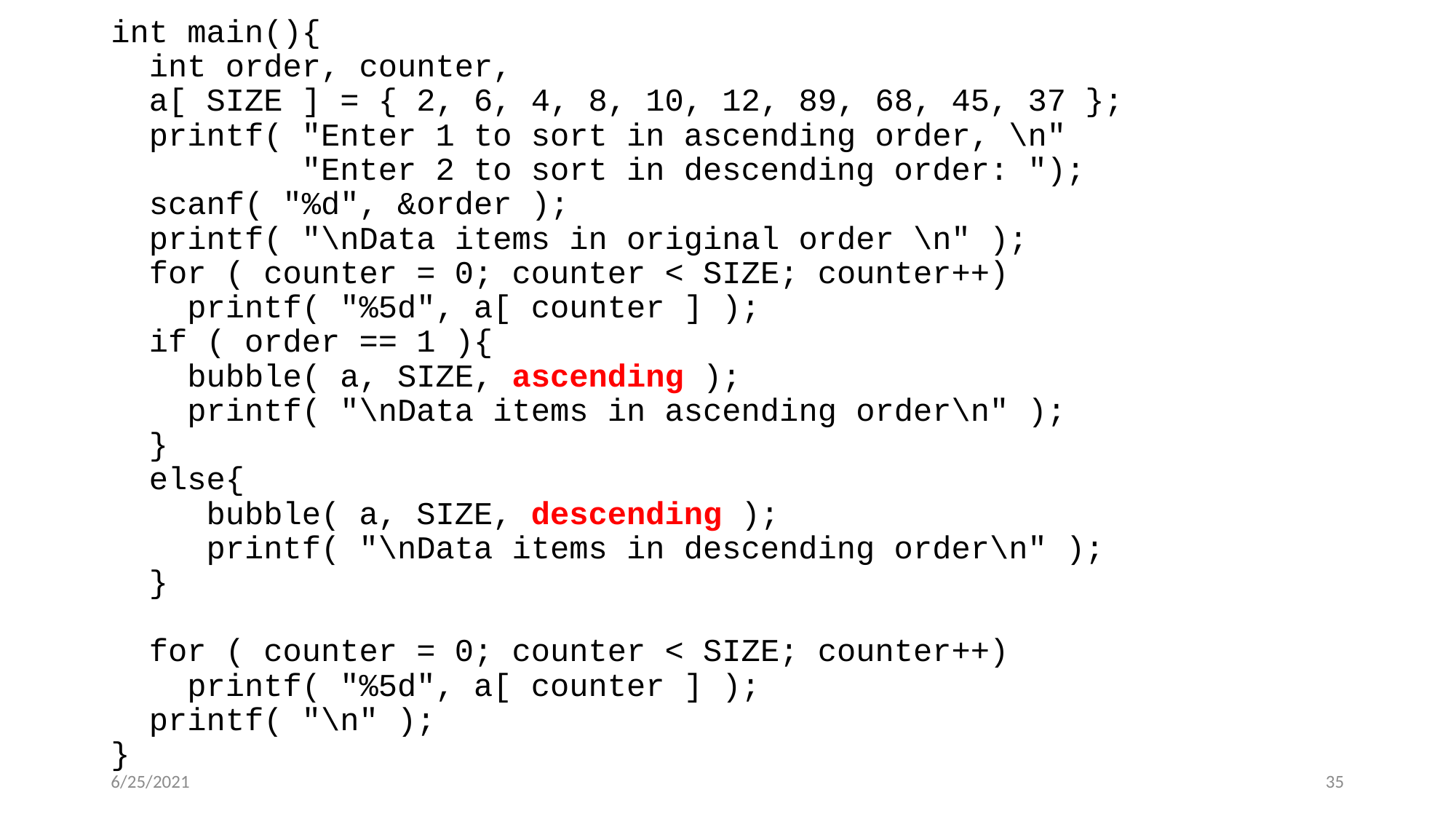

int main(){
  int order, counter,
  a[ SIZE ] = { 2, 6, 4, 8, 10, 12, 89, 68, 45, 37 };
  printf( "Enter 1 to sort in ascending order, \n"
          "Enter 2 to sort in descending order: ");
  scanf( "%d", &order );
  printf( "\nData items in original order \n" );
  for ( counter = 0; counter < SIZE; counter++)
    printf( "%5d", a[ counter ] );
  if ( order == 1 ){
    bubble( a, SIZE, ascending );
    printf( "\nData items in ascending order\n" );
  }
  else{
     bubble( a, SIZE, descending );
     printf( "\nData items in descending order\n" );
  }

  for ( counter = 0; counter < SIZE; counter++)
    printf( "%5d", a[ counter ] );
  printf( "\n" );
}
6/25/2021
35